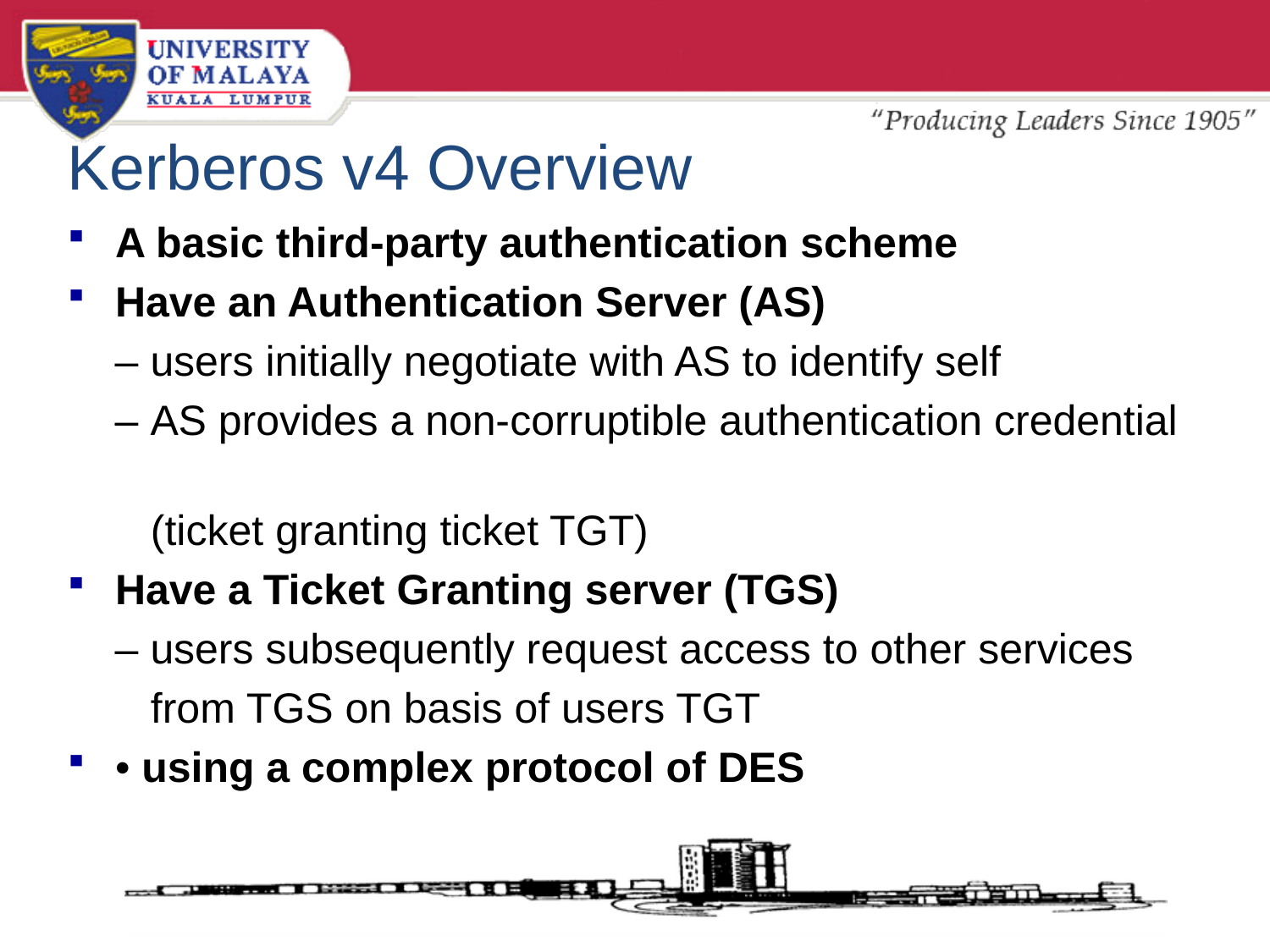

# Kerberos v4 Overview
A basic third-party authentication scheme
Have an Authentication Server (AS)
    – users initially negotiate with AS to identify self
    – AS provides a non-corruptible authentication credential
       (ticket granting ticket TGT)
Have a Ticket Granting server (TGS)
    – users subsequently request access to other services
       from TGS on basis of users TGT
• using a complex protocol of DES